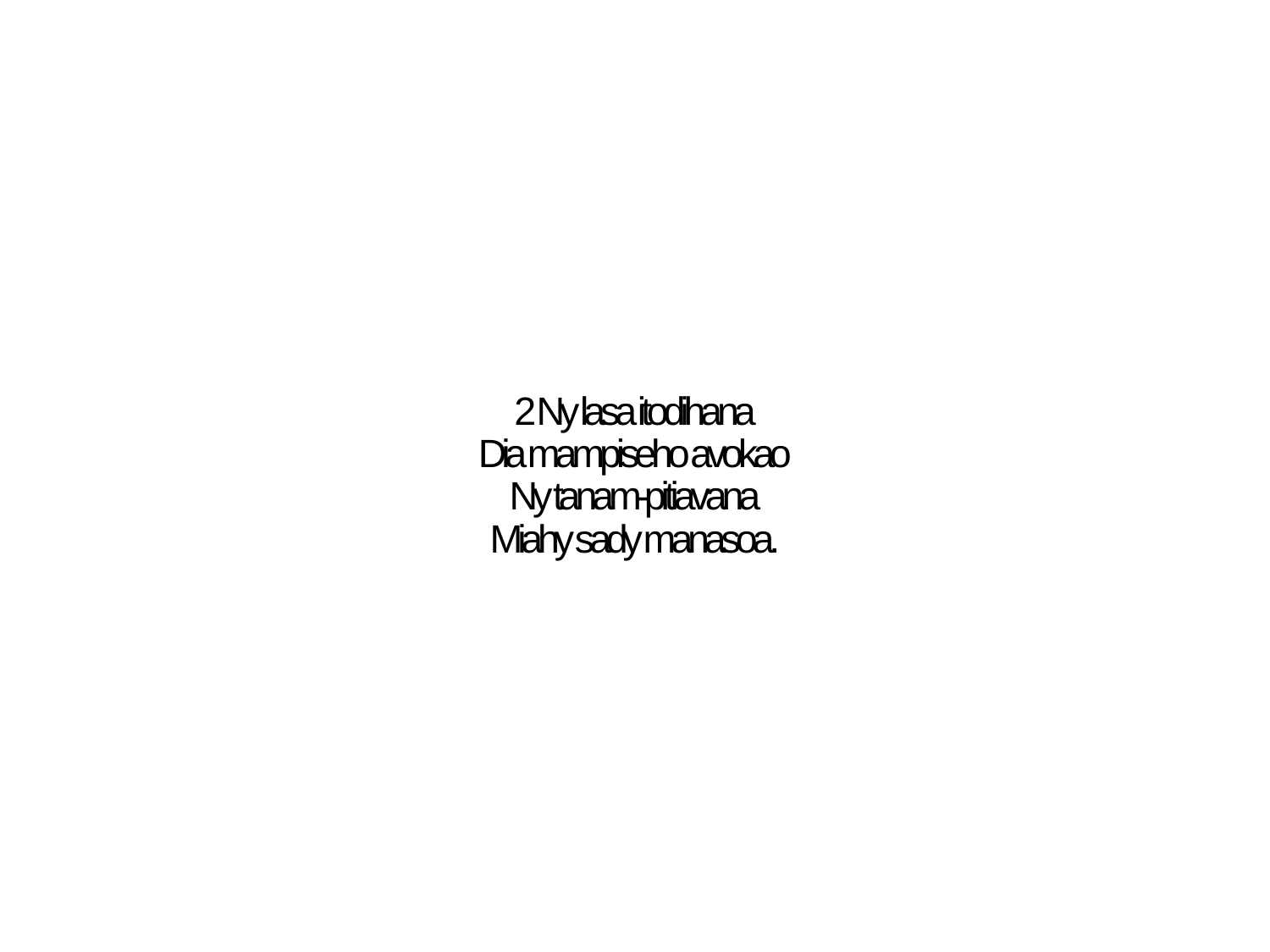

2 Ny lasa itodihana
Dia mampiseho avokao
Ny tanam-pitiavana
Miahy sady manasoa.